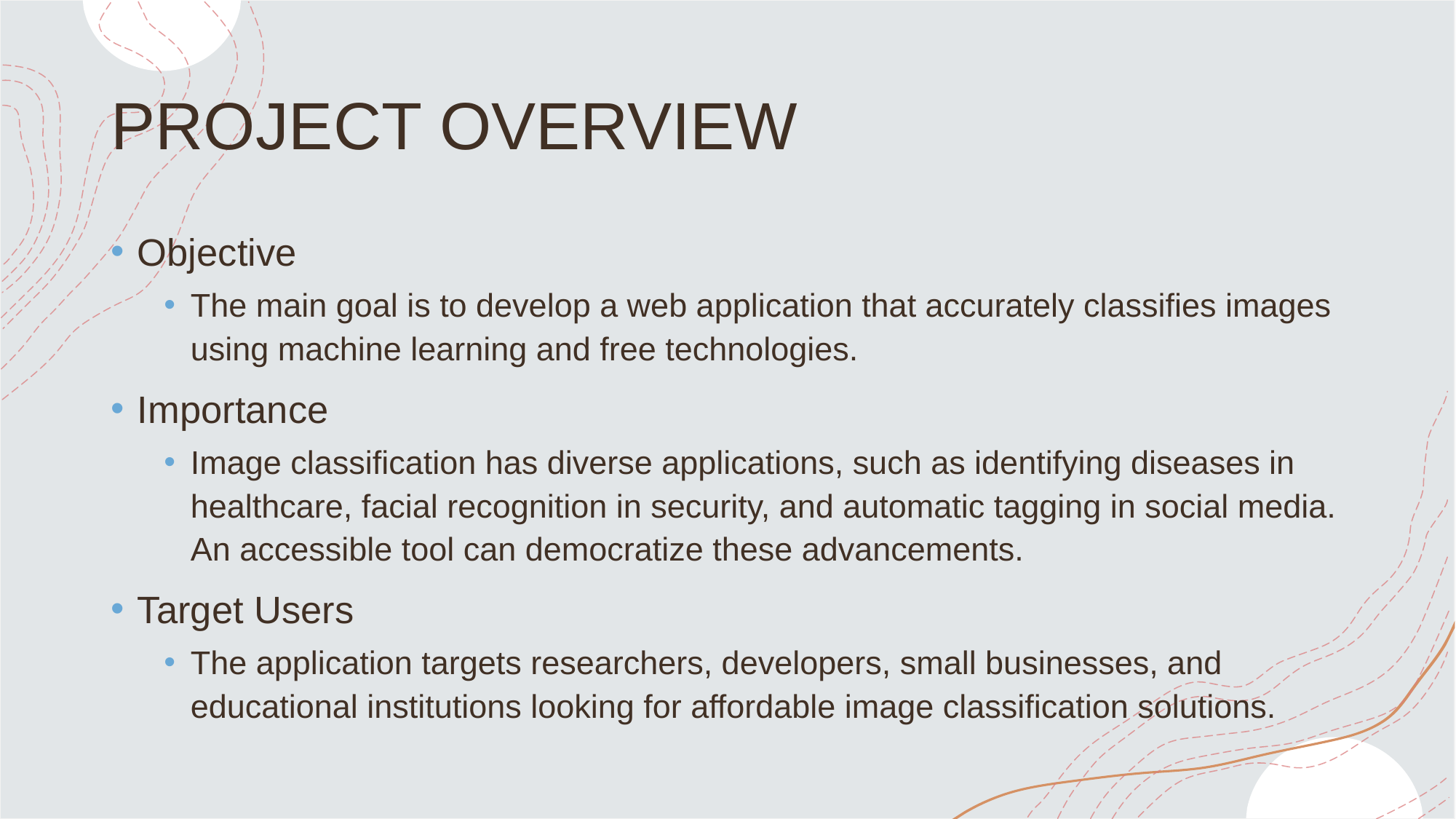

# PROJECT OVERVIEW
Objective
The main goal is to develop a web application that accurately classifies images using machine learning and free technologies.
Importance
Image classification has diverse applications, such as identifying diseases in healthcare, facial recognition in security, and automatic tagging in social media. An accessible tool can democratize these advancements.
Target Users
The application targets researchers, developers, small businesses, and educational institutions looking for affordable image classification solutions.